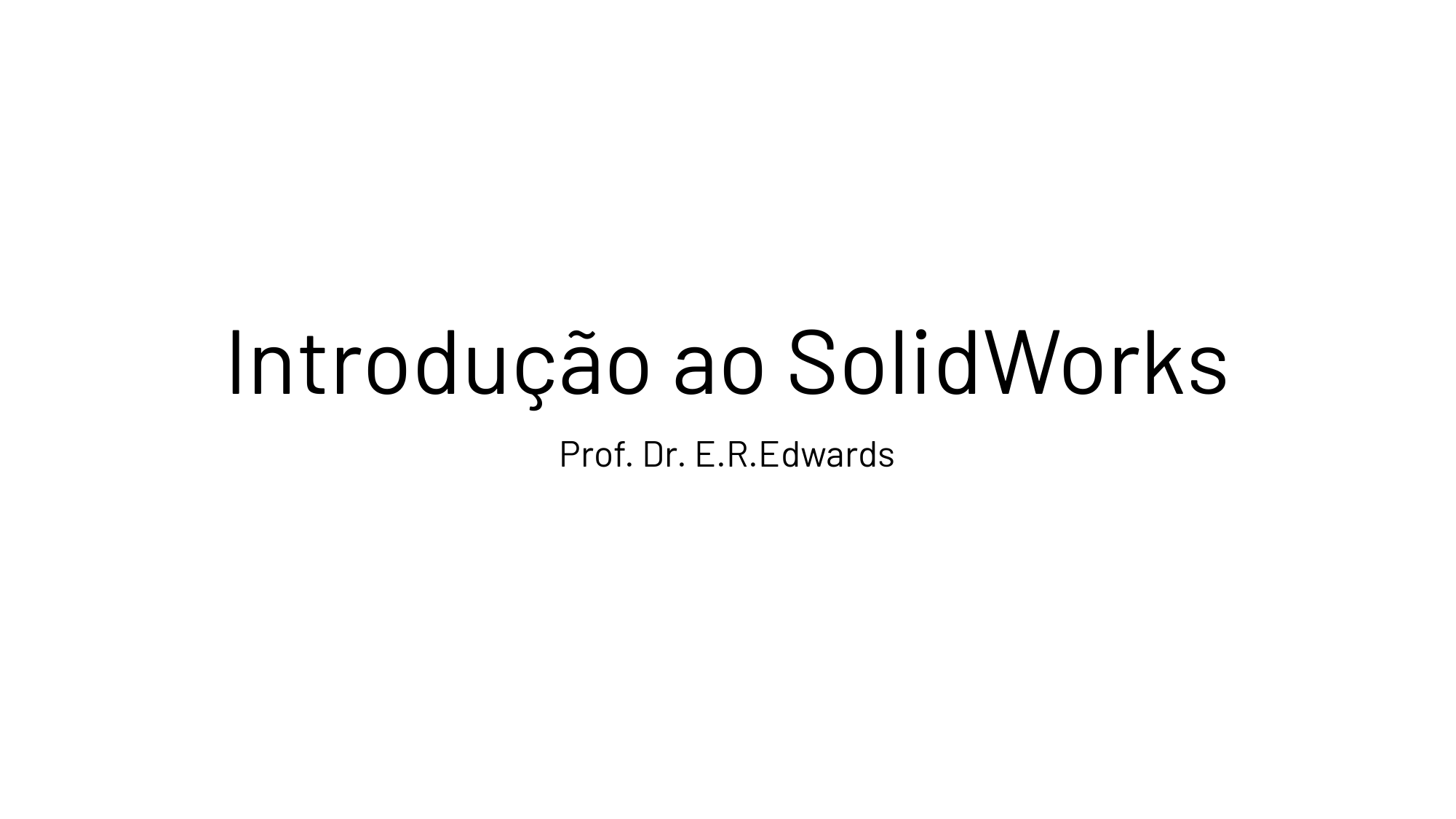

# Introdução ao SolidWorks
Prof. Dr. E.R.Edwards